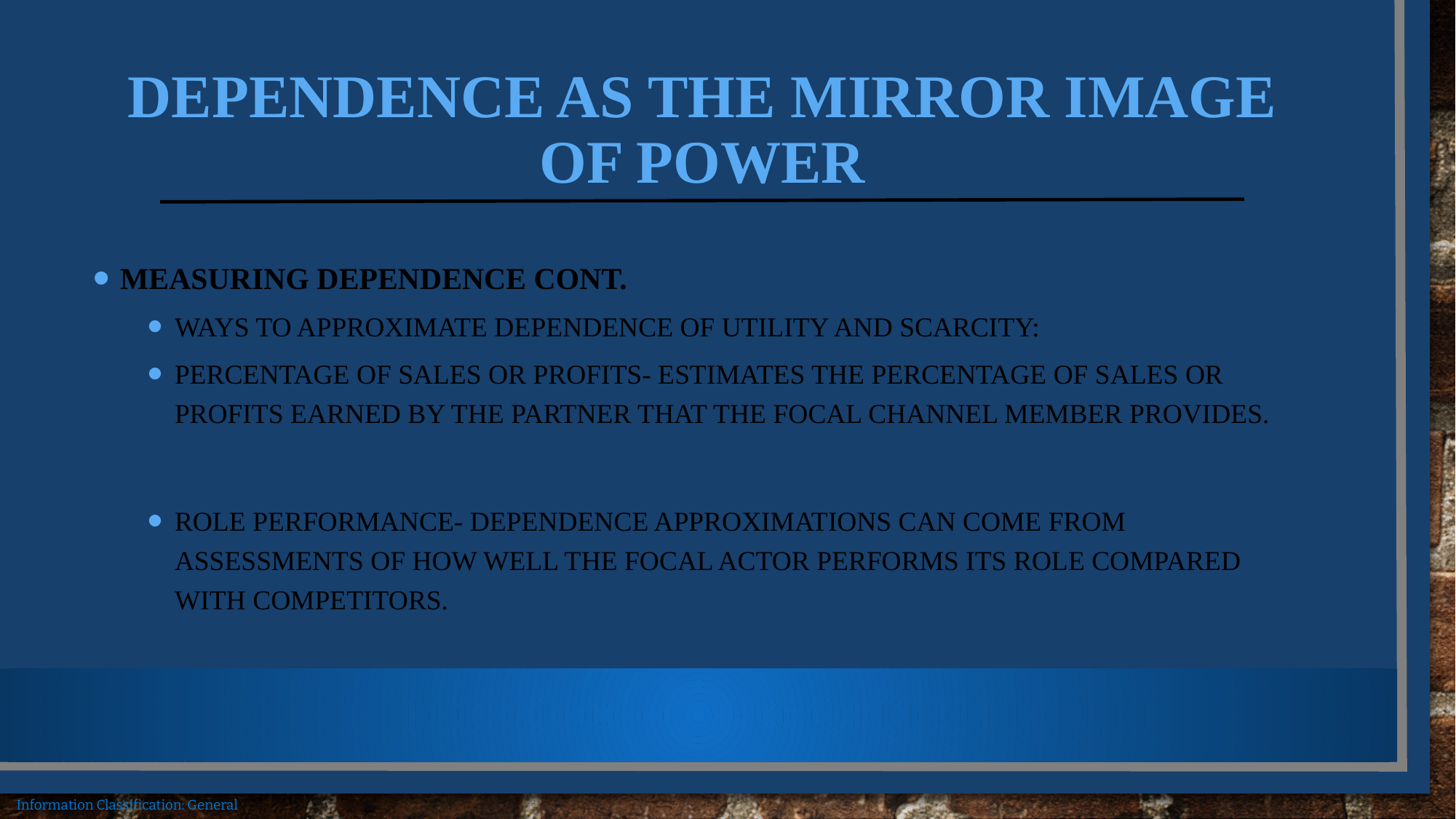

# Dependence as the Mirror Image of Power
Measuring Dependence Cont.
Ways to approximate dependence of utility and scarcity:
Percentage of sales or profits- Estimates the percentage of sales or profits earned by the partner that the focal channel member provides.

Role performance- Dependence approximations can come from assessments of how well the focal actor performs its role compared with competitors.